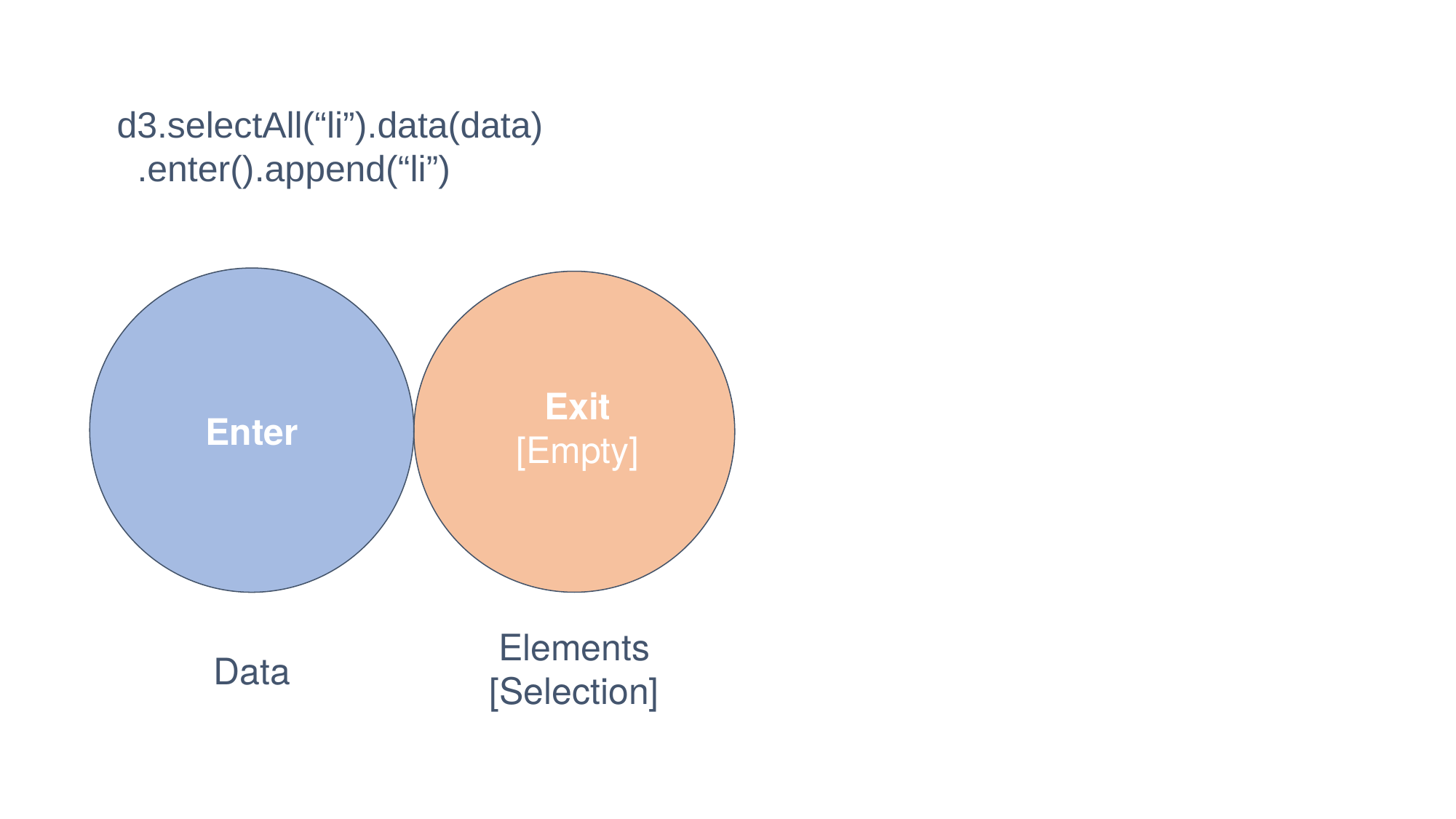

d3.selectAll(“li”).data(data)
  .enter().append(“li”)

Exit
[Empty]
Enter
Elements
[Selection]
Data